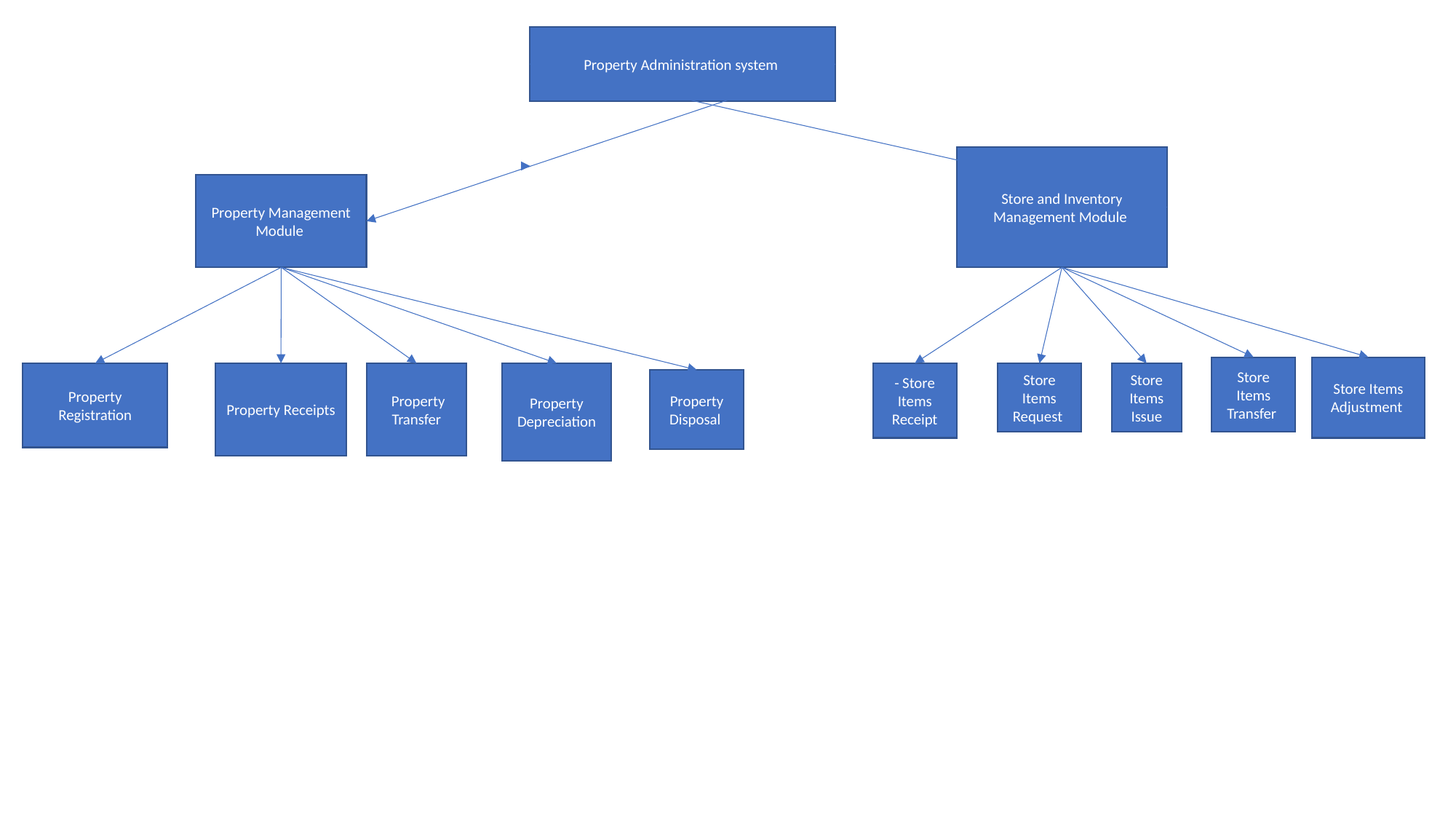

Property Administration system
Store and Inventory Management Module
Property Management Module
Store Items Transfer
Store Items Adjustment
Property Depreciation
Store Items Issue
- Store Items Receipt
Store Items Request
 Property Transfer
Property Receipts
Property Registration
Property Disposal